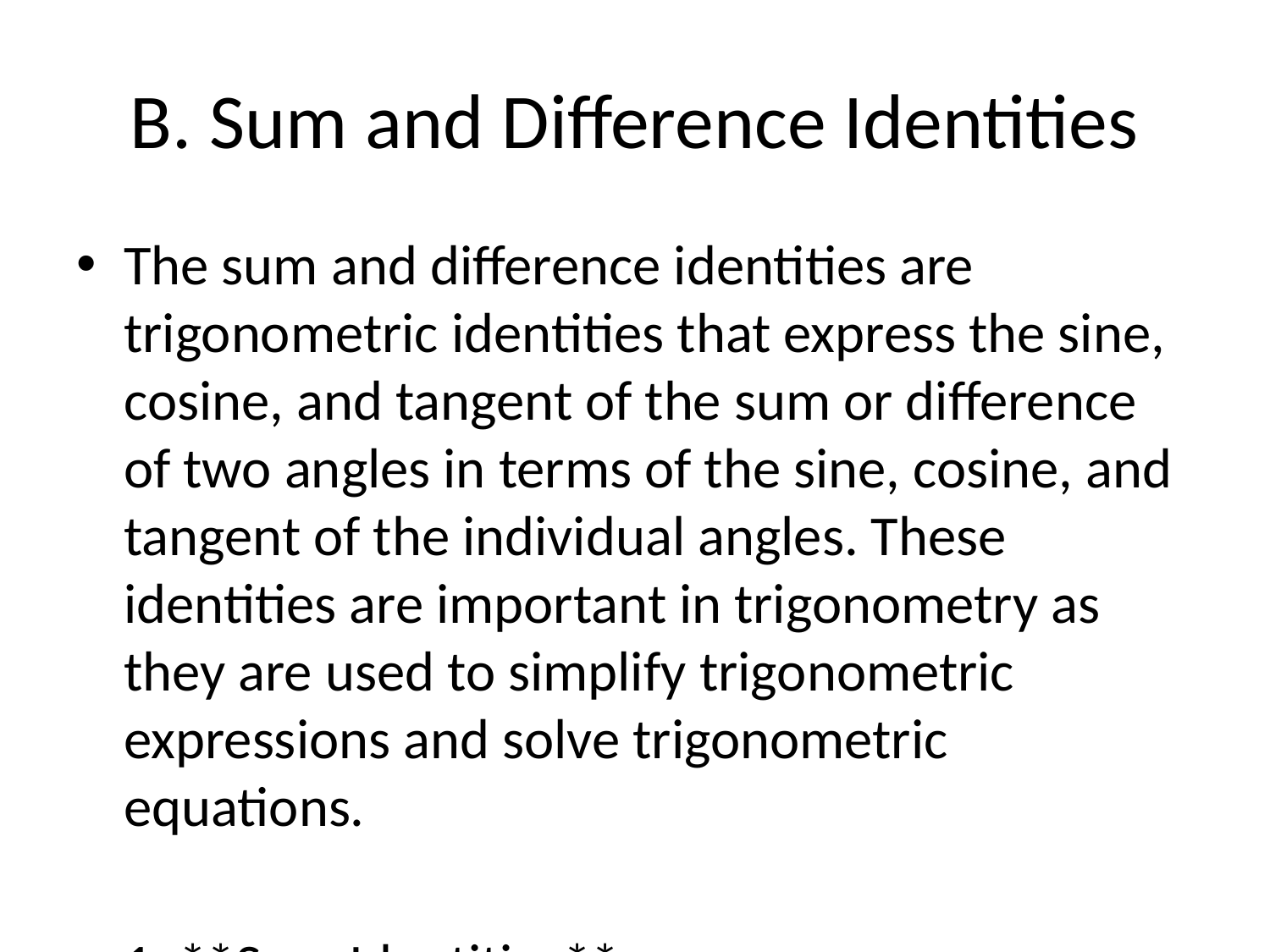

# B. Sum and Difference Identities
The sum and difference identities are trigonometric identities that express the sine, cosine, and tangent of the sum or difference of two angles in terms of the sine, cosine, and tangent of the individual angles. These identities are important in trigonometry as they are used to simplify trigonometric expressions and solve trigonometric equations.

1. **Sum Identities**:
   - **Sine of the Sum of Two Angles**:
     \[\sin(A + B) = \sin A \cos B + \cos A \sin B\]
   - **Cosine of the Sum of Two Angles**:
     \[\cos(A + B) = \cos A \cos B - \sin A \sin B\]
   - **Tangent of the Sum of Two Angles**:
     \[\tan(A + B) = \frac{\tan A + \tan B}{1 - \tan A \tan B}\]

2. **Difference Identities**:
   - **Sine of the Difference of Two Angles**:
     \[\sin(A - B) = \sin A \cos B - \cos A \sin B\]
   - **Cosine of the Difference of Two Angles**:
     \[\cos(A - B) = \cos A \cos B + \sin A \sin B\]
   - **Tangent of the Difference of Two Angles**:
     \[\tan(A - B) = \frac{\tan A - \tan B}{1 + \tan A \tan B}\]

These identities can be derived using basic trigonometric relationships and the properties of the unit circle. They are often used in trigonometry to simplify expressions involving trigonometric functions, evaluate trigonometric expressions, and prove other trigonometric identities.

Applications of sum and difference identities can be found in various fields such as engineering, physics, and astronomy where trigonometry is used for calculations involving angles and periodic phenomena. Mastering these identities can help in solving complex trigonometric problems efficiently and accurately.